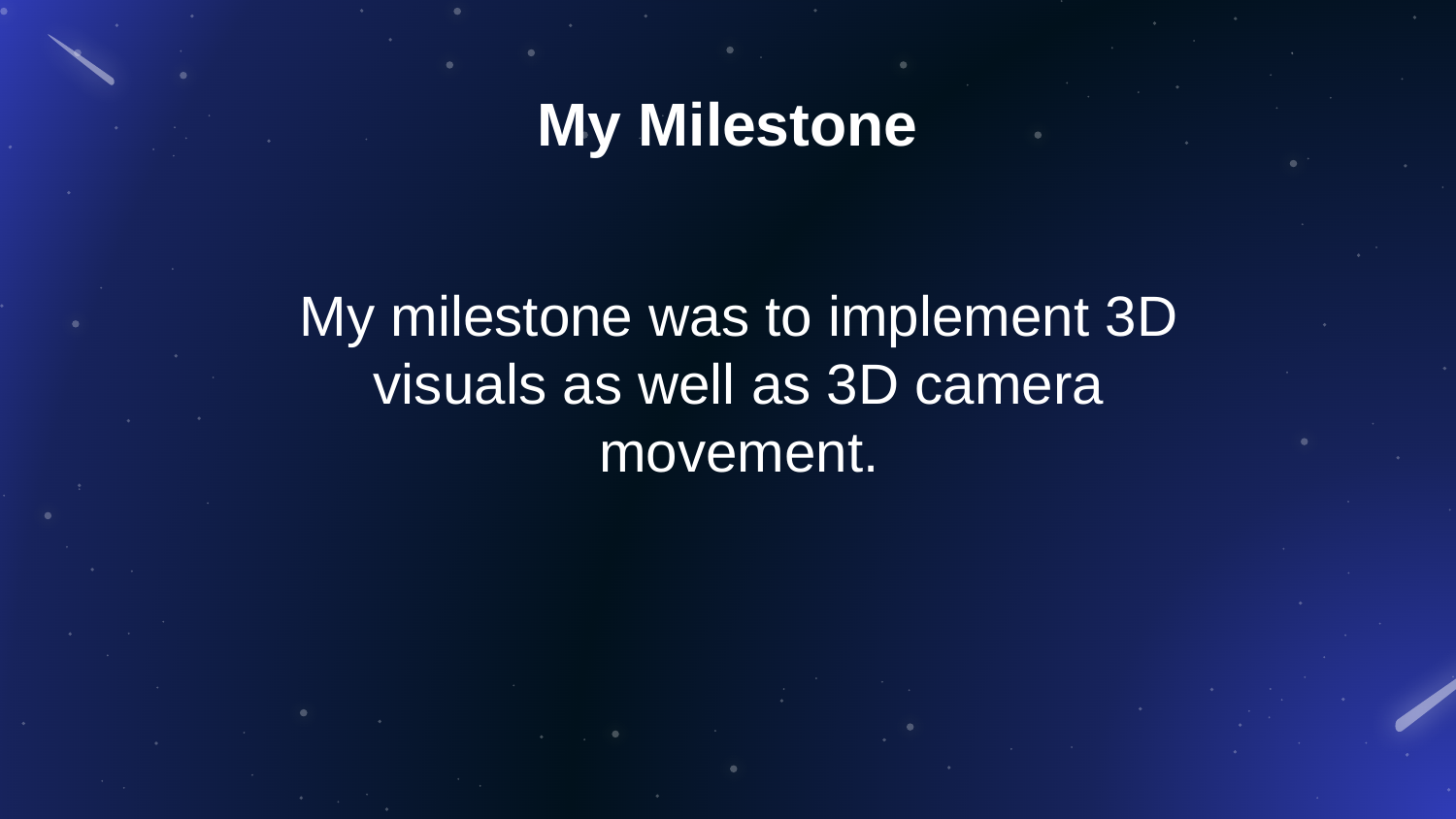

# My Milestone
My milestone was to implement 3D visuals as well as 3D camera movement.